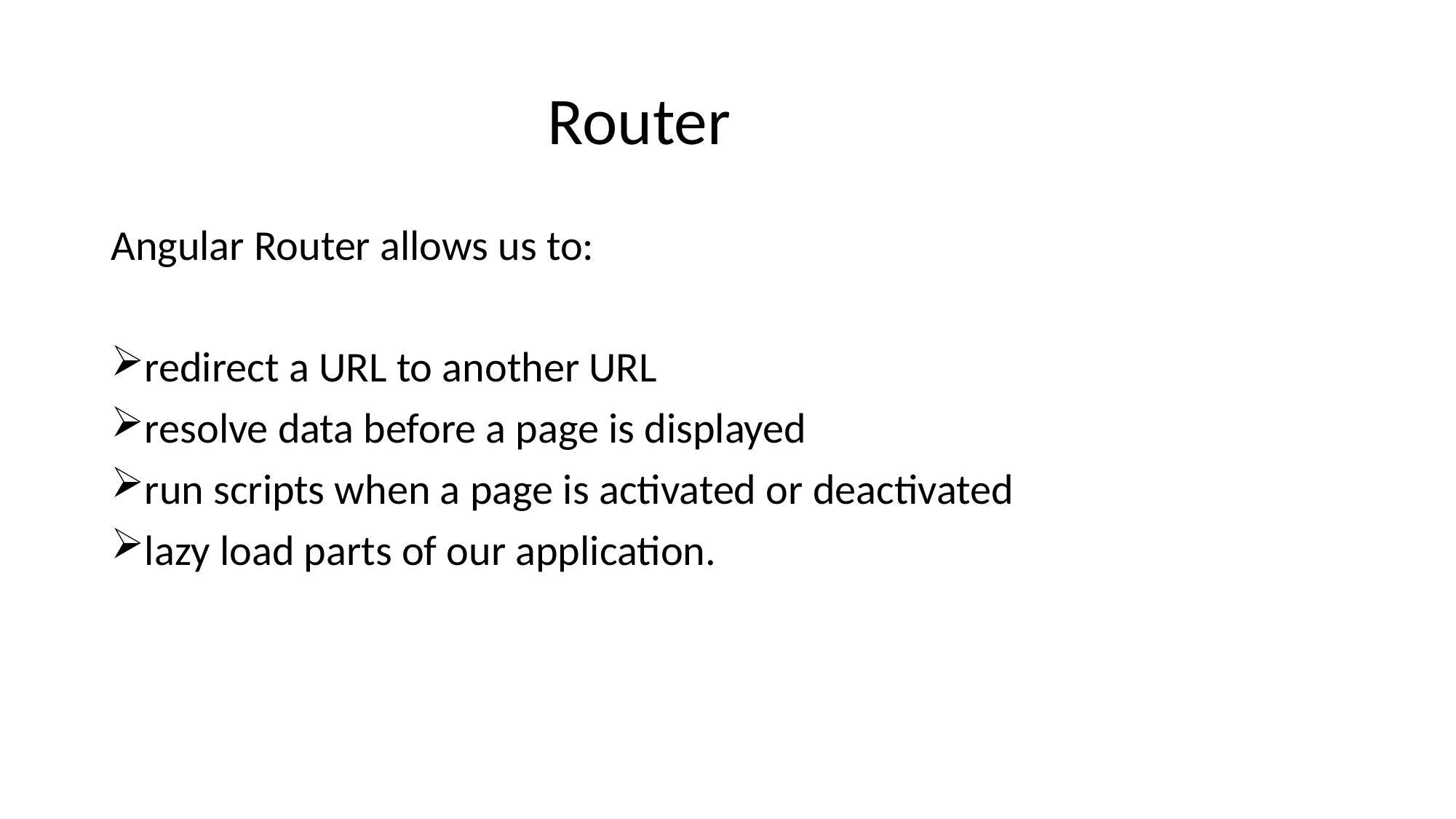

# Router
Angular Router allows us to:

redirect a URL to another URL
resolve data before a page is displayed
run scripts when a page is activated or deactivated
lazy load parts of our application.